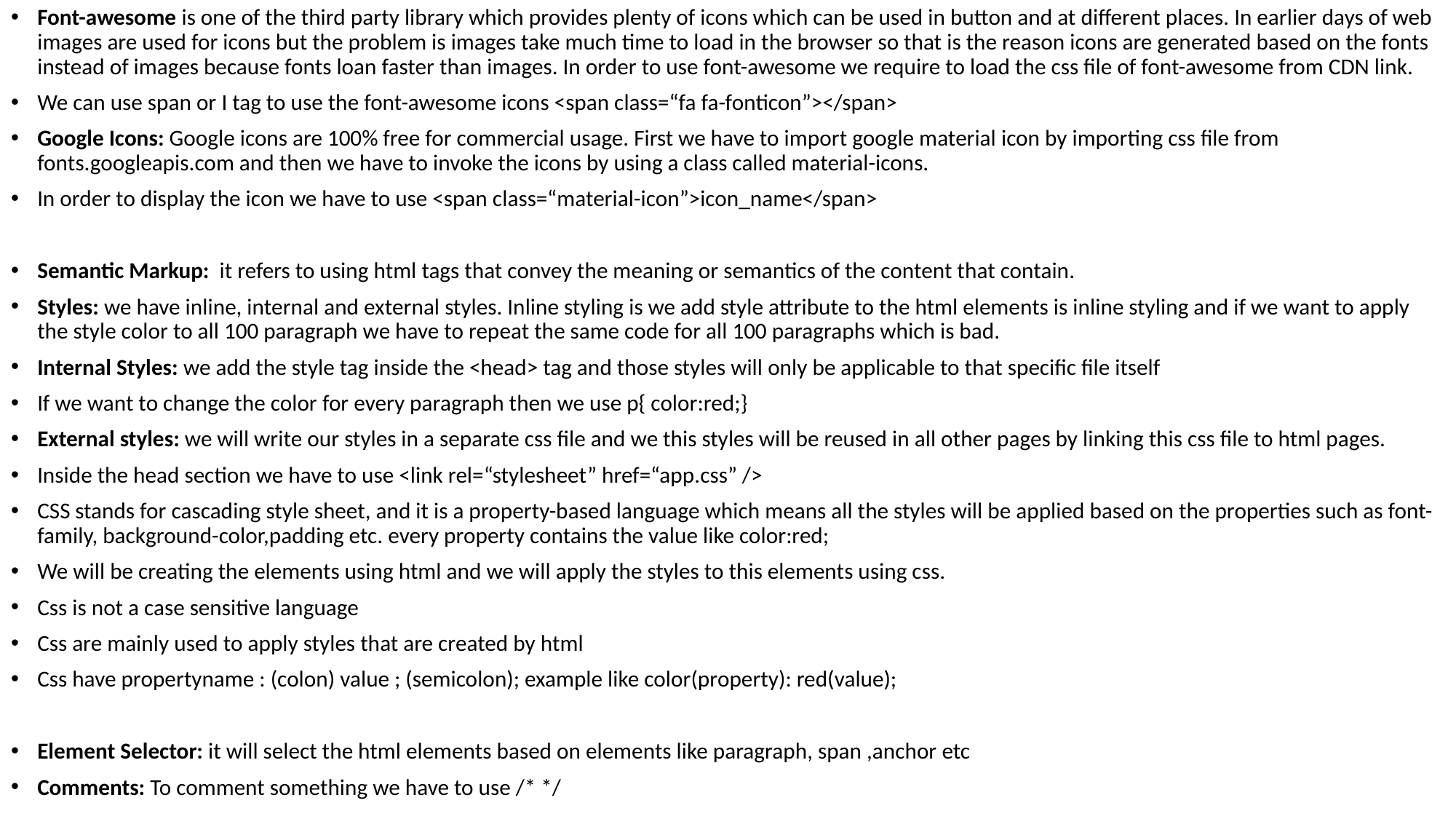

Font-awesome is one of the third party library which provides plenty of icons which can be used in button and at different places. In earlier days of web images are used for icons but the problem is images take much time to load in the browser so that is the reason icons are generated based on the fonts instead of images because fonts loan faster than images. In order to use font-awesome we require to load the css file of font-awesome from CDN link.
We can use span or I tag to use the font-awesome icons <span class=“fa fa-fonticon”></span>
Google Icons: Google icons are 100% free for commercial usage. First we have to import google material icon by importing css file from fonts.googleapis.com and then we have to invoke the icons by using a class called material-icons.
In order to display the icon we have to use <span class=“material-icon”>icon_name</span>

Semantic Markup:  it refers to using html tags that convey the meaning or semantics of the content that contain.
Styles: we have inline, internal and external styles. Inline styling is we add style attribute to the html elements is inline styling and if we want to apply the style color to all 100 paragraph we have to repeat the same code for all 100 paragraphs which is bad.
Internal Styles: we add the style tag inside the <head> tag and those styles will only be applicable to that specific file itself
If we want to change the color for every paragraph then we use p{ color:red;}
External styles: we will write our styles in a separate css file and we this styles will be reused in all other pages by linking this css file to html pages.
Inside the head section we have to use <link rel=“stylesheet” href=“app.css” />
CSS stands for cascading style sheet, and it is a property-based language which means all the styles will be applied based on the properties such as font-family, background-color,padding etc. every property contains the value like color:red;
We will be creating the elements using html and we will apply the styles to this elements using css.
Css is not a case sensitive language
Css are mainly used to apply styles that are created by html
Css have propertyname : (colon) value ; (semicolon); example like color(property): red(value);

Element Selector: it will select the html elements based on elements like paragraph, span ,anchor etc
Comments: To comment something we have to use /* */